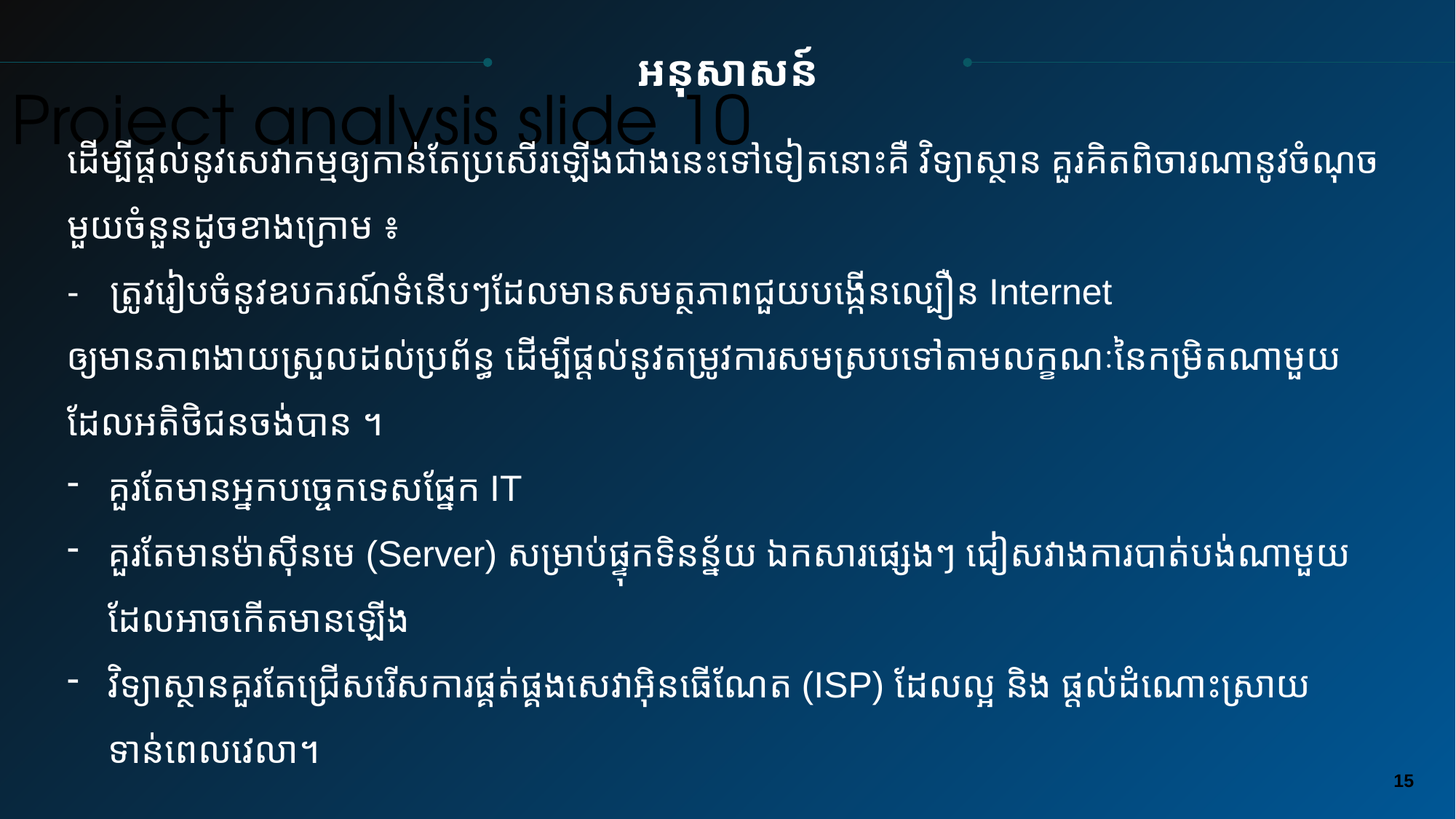

Project analysis slide 10
អនុសាសន៍
ដើម្បីផ្ដល់នូវសេវាកម្មឲ្យកាន់តែប្រសើរឡើងជាងនេះទៅទៀតនោះគឺ វិទ្យាស្ថាន គួរគិតពិចារណានូវចំណុចមួយចំនួនដូចខាងក្រោម ៖
-   ត្រូវរៀបចំនូវឧបករណ៍ទំនើបៗដែលមានសមត្ថភាពជួយបង្កើនល្បឿន Internet
ឲ្យមានភាពងាយស្រួលដល់ប្រព័ន្ធ ដើម្បីផ្ដល់នូវតម្រូវការសមស្របទៅតាមលក្ខណៈនៃកម្រិតណាមួយដែលអតិថិជនចង់បាន ។
គួរតែមានអ្នកបច្ចេកទេសផ្នែក IT
គួរតែមានម៉ាស៊ីនមេ (Server) សម្រាប់ផ្ទុកទិនន្ន័យ ឯកសារផ្សេងៗ ជៀសវាងការបាត់បង់ណាមួយដែលអាចកើតមានឡើង
វិទ្យាស្ថានគួរតែជ្រើសរើសការផ្គត់ផ្គងសេវាអ៊ិនធើណែត (ISP) ដែលល្អ និង ផ្ដល់ដំណោះស្រាយទាន់ពេលវេលា។
15